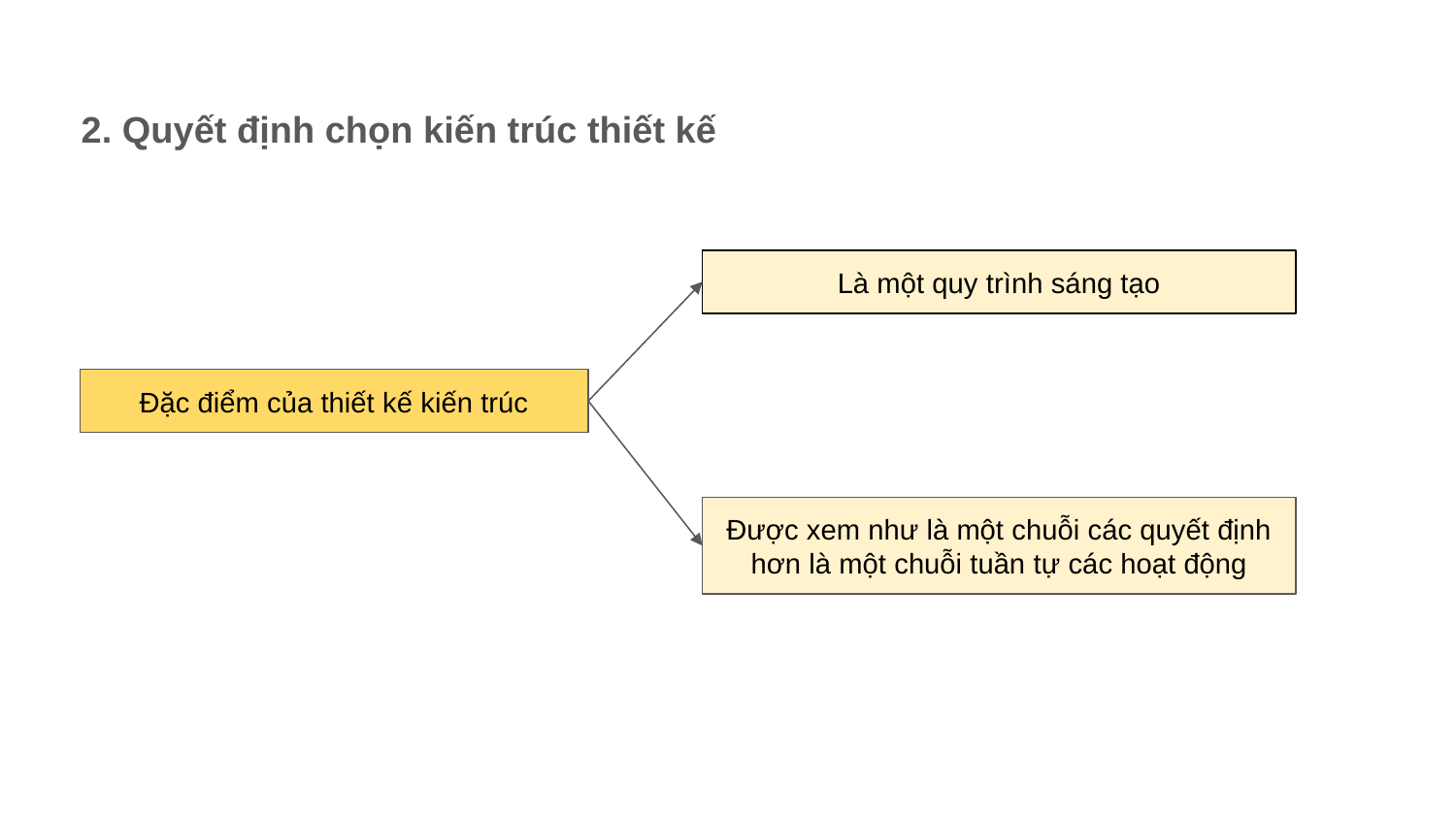

# 2. Quyết định chọn kiến trúc thiết kế

Là một quy trình sáng tạo
Đặc điểm của thiết kế kiến trúc
Được xem như là một chuỗi các quyết định hơn là một chuỗi tuần tự các hoạt động